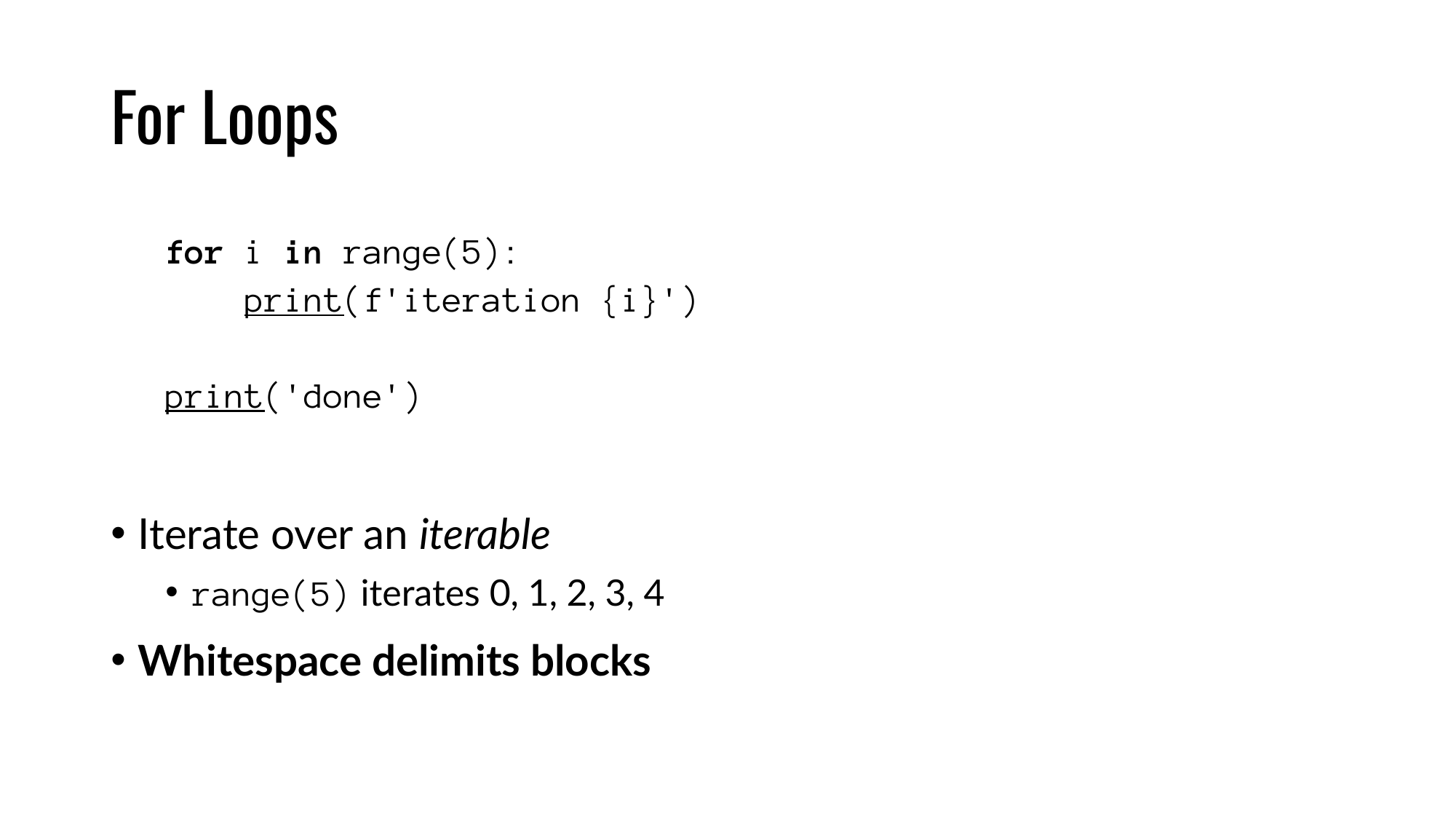

# For Loops
for i in range(5):
    print(f'iteration {i}')
print('done')

Iterate over an iterable
range(5) iterates 0, 1, 2, 3, 4
Whitespace delimits blocks